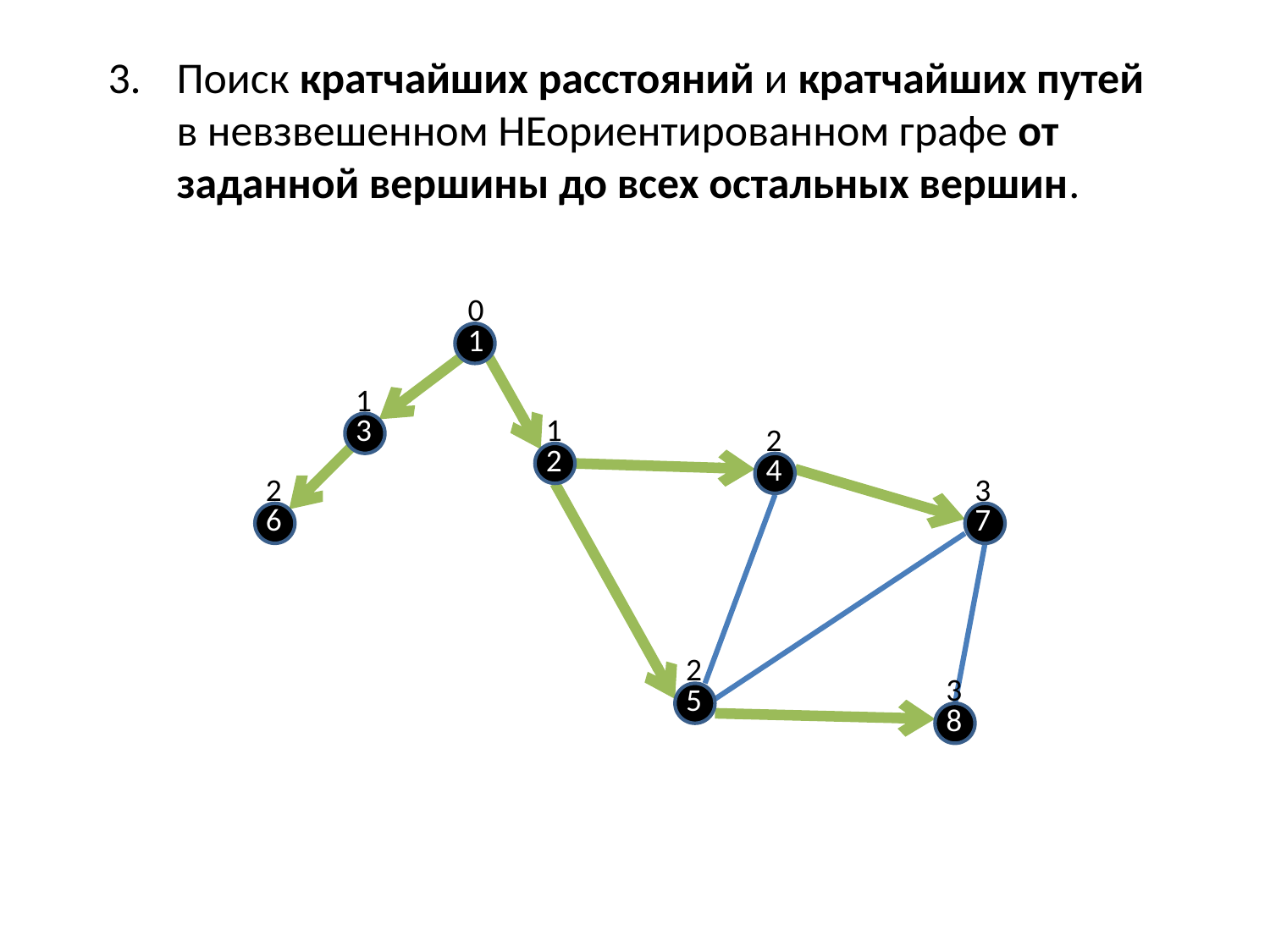

Поиск кратчайших расстояний и кратчайших путей в невзвешенном НЕориентированном графе от заданной вершины до всех остальных вершин.
0
1

1
3
1

2
2

4

2
3
6
7

2
3
5

8